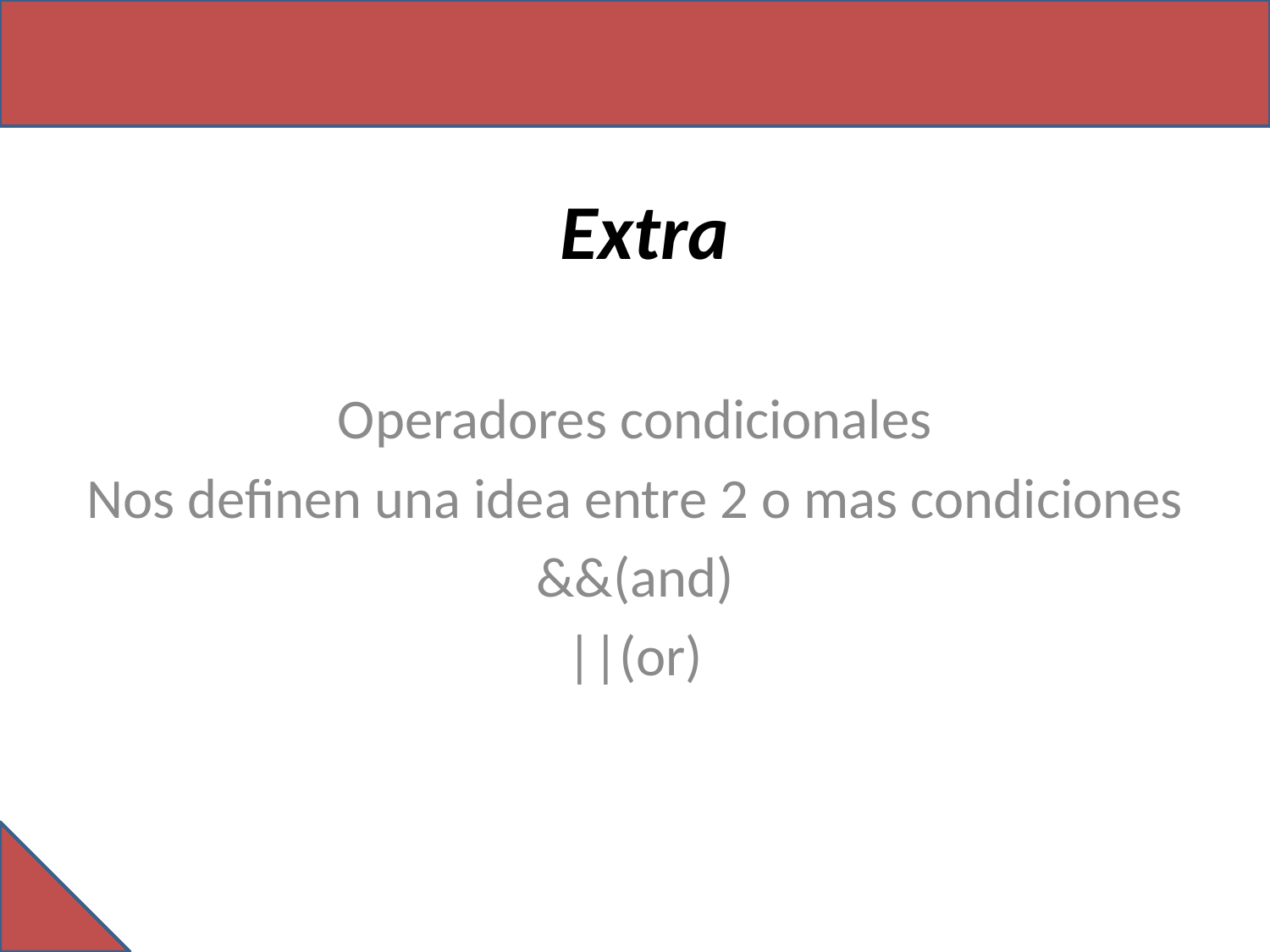

# Extra
Operadores condicionales
Nos definen una idea entre 2 o mas condiciones
&&(and)
||(or)